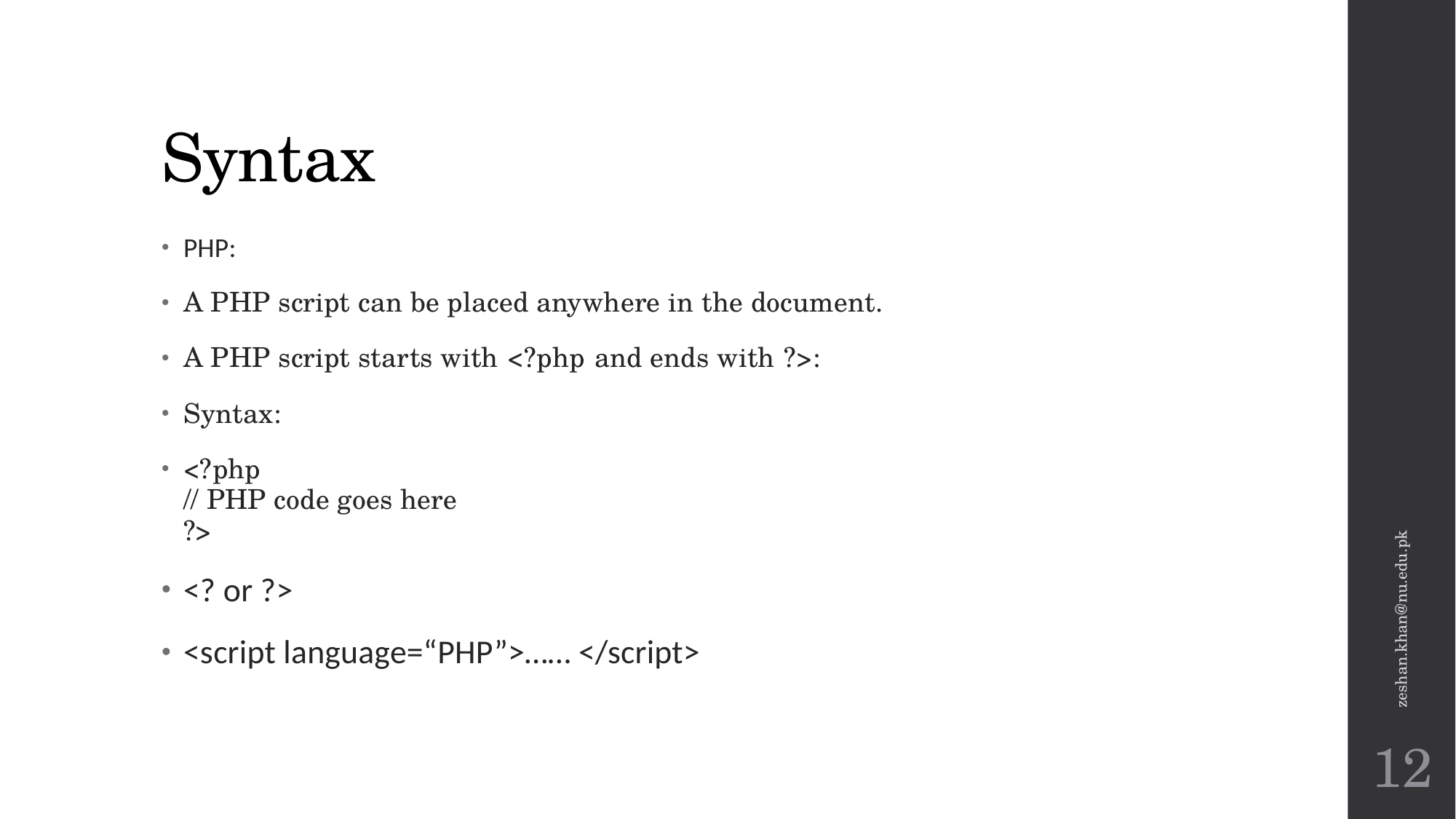

# Syntax
PHP:
A PHP script can be placed anywhere in the document.
A PHP script starts with <?php and ends with ?>:
Syntax:
<?php
// PHP code goes here
?>
<? or ?>
<script language=“PHP”>…… </script>

zeshan.khan@nu.edu.pk
12